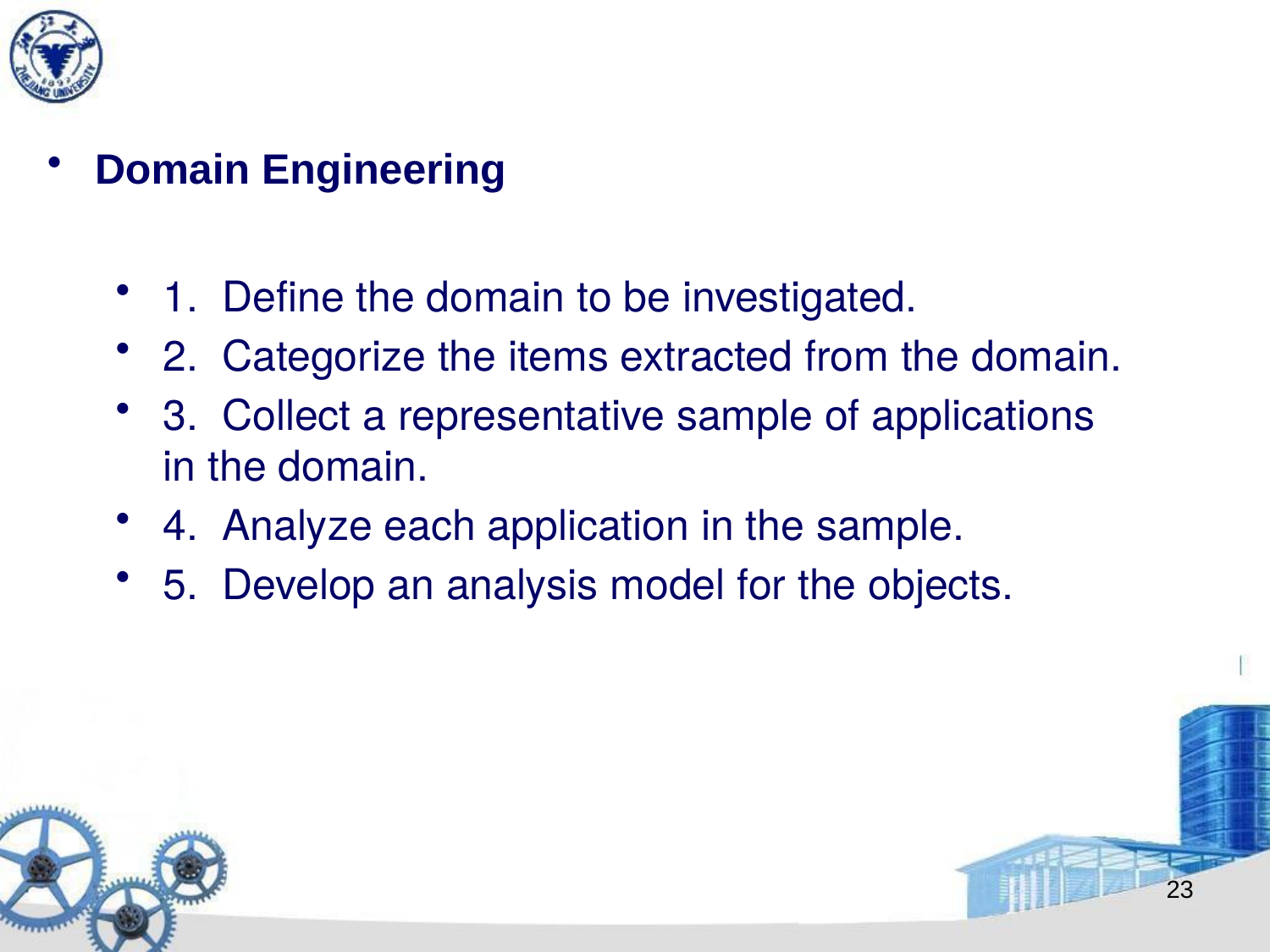

Domain Engineering
1.  Define the domain to be investigated.
2.  Categorize the items extracted from the domain.
3.  Collect a representative sample of applications in the domain.
4.  Analyze each application in the sample.
5.  Develop an analysis model for the objects.
23